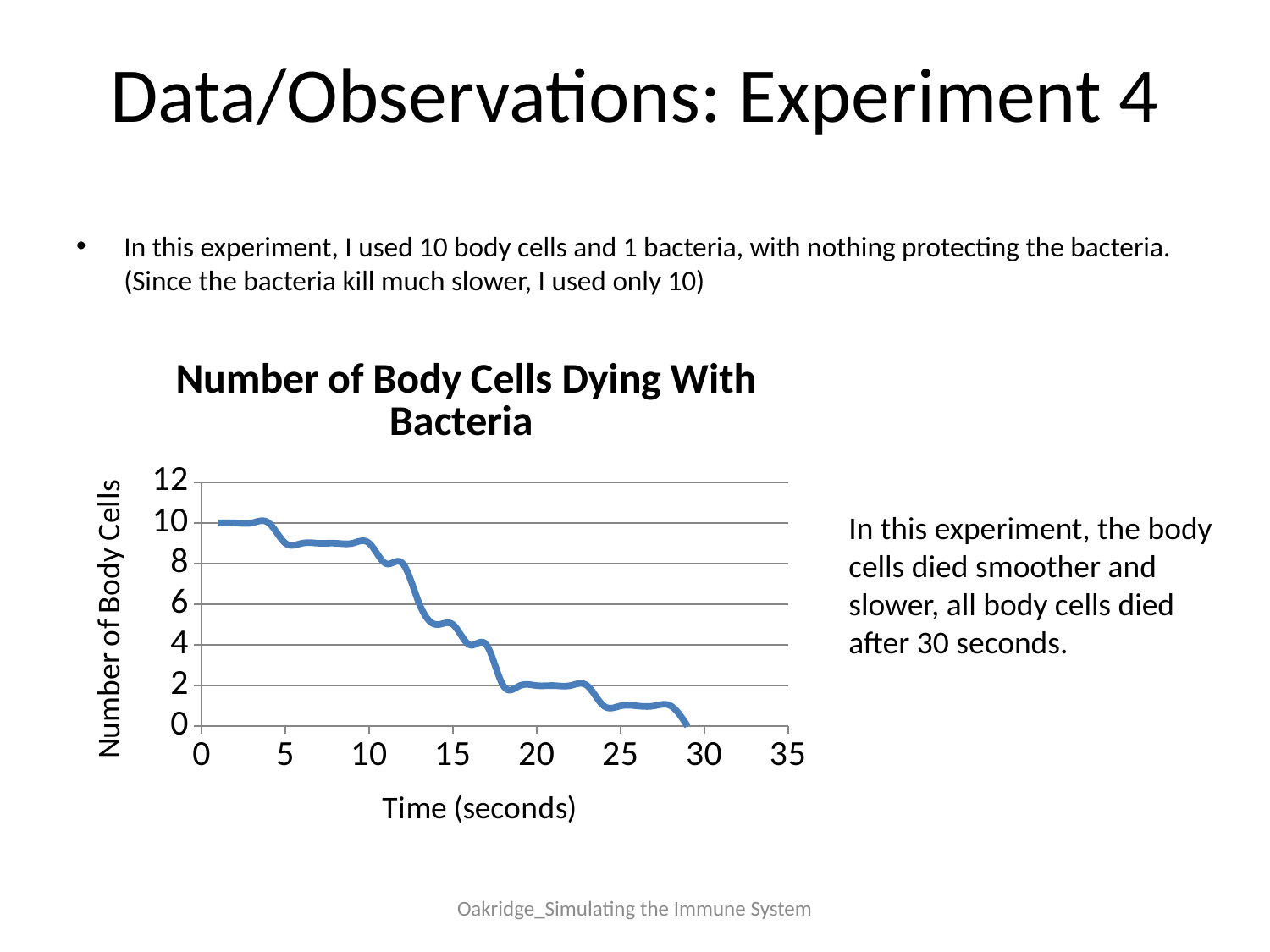

# Data/Observations: Experiment 4
In this experiment, I used 10 body cells and 1 bacteria, with nothing protecting the bacteria. (Since the bacteria kill much slower, I used only 10)

### Chart: Number of Body Cells Dying With Bacteria

| Category |  |
|---|---|
In this experiment, the body cells died smoother and slower, all body cells died after 30 seconds.
Oakridge_Simulating the Immune System